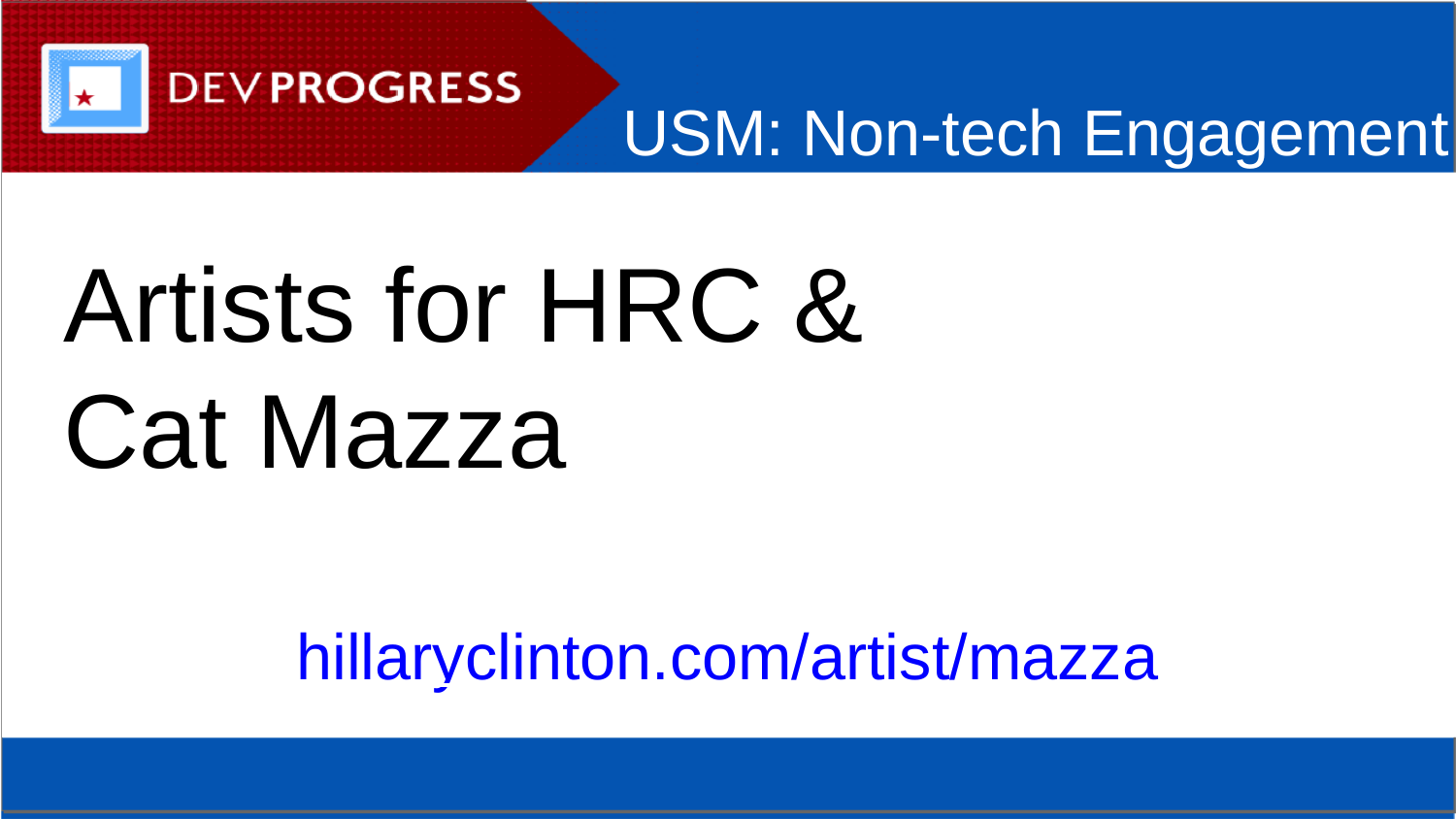

USM: Non-tech Engagement

Artists for HRC &
Cat Mazza

hillaryclinton.com/artist/mazza